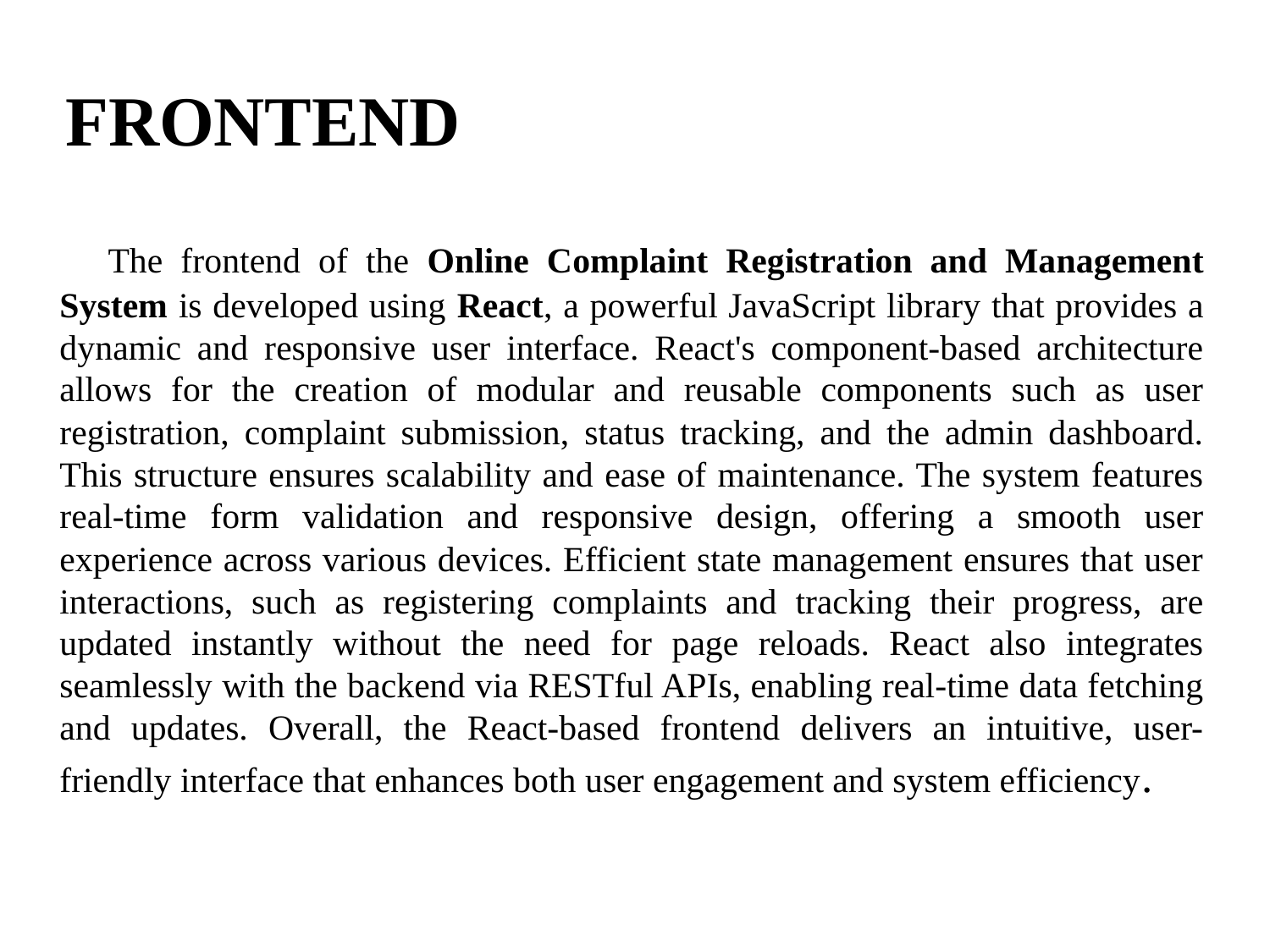

# FRONTEND
     The frontend of the Online Complaint Registration and Management System is developed using React, a powerful JavaScript library that provides a dynamic and responsive user interface. React's component-based architecture allows for the creation of modular and reusable components such as user registration, complaint submission, status tracking, and the admin dashboard. This structure ensures scalability and ease of maintenance. The system features real-time form validation and responsive design, offering a smooth user experience across various devices. Efficient state management ensures that user interactions, such as registering complaints and tracking their progress, are updated instantly without the need for page reloads. React also integrates seamlessly with the backend via RESTful APIs, enabling real-time data fetching and updates. Overall, the React-based frontend delivers an intuitive, user-friendly interface that enhances both user engagement and system efficiency.